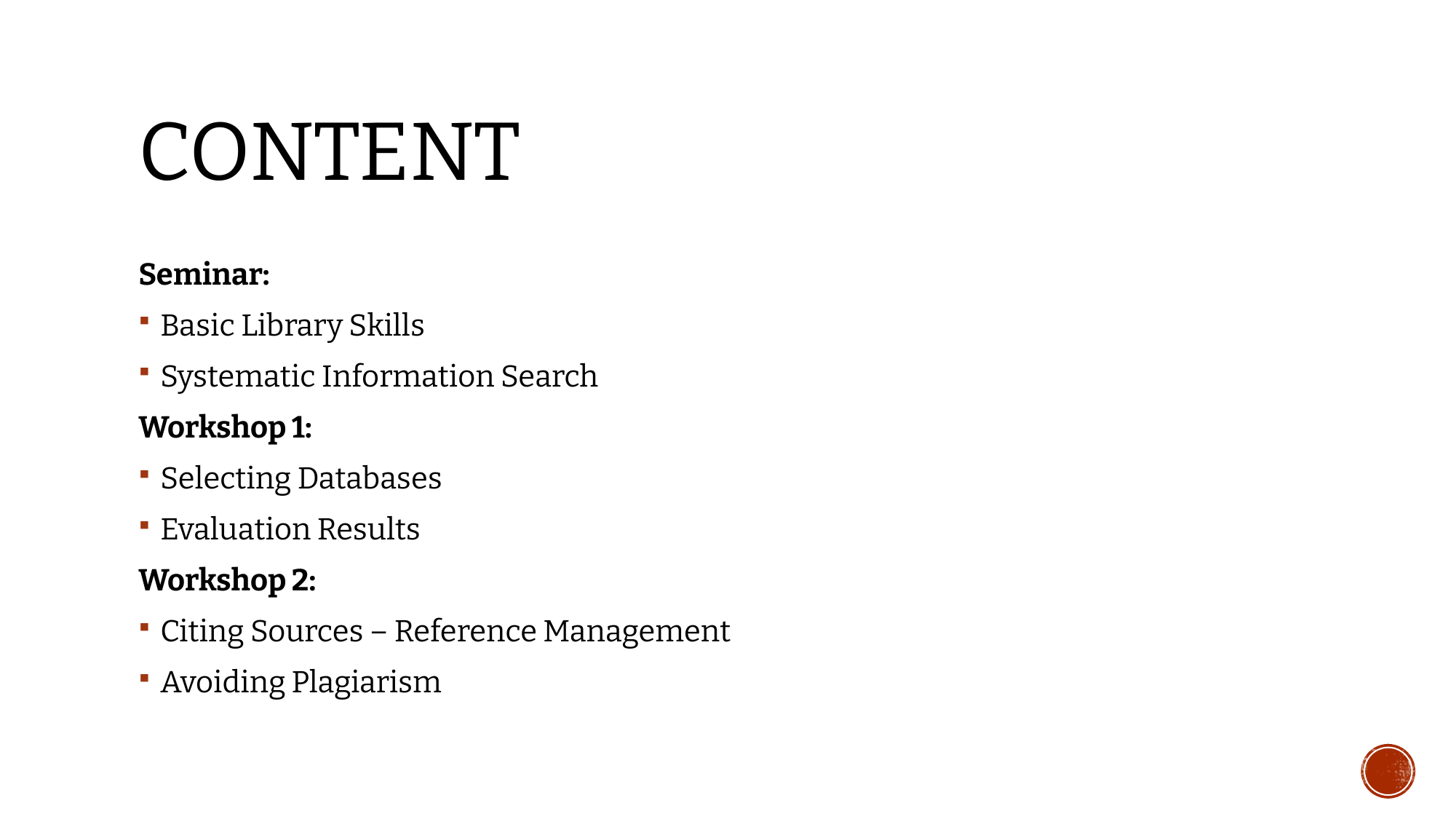

# Content
Seminar:
Basic Library Skills
Systematic Information Search
Workshop 1:
Selecting Databases
Evaluation Results
Workshop 2:
Citing Sources – Reference Management
Avoiding Plagiarism